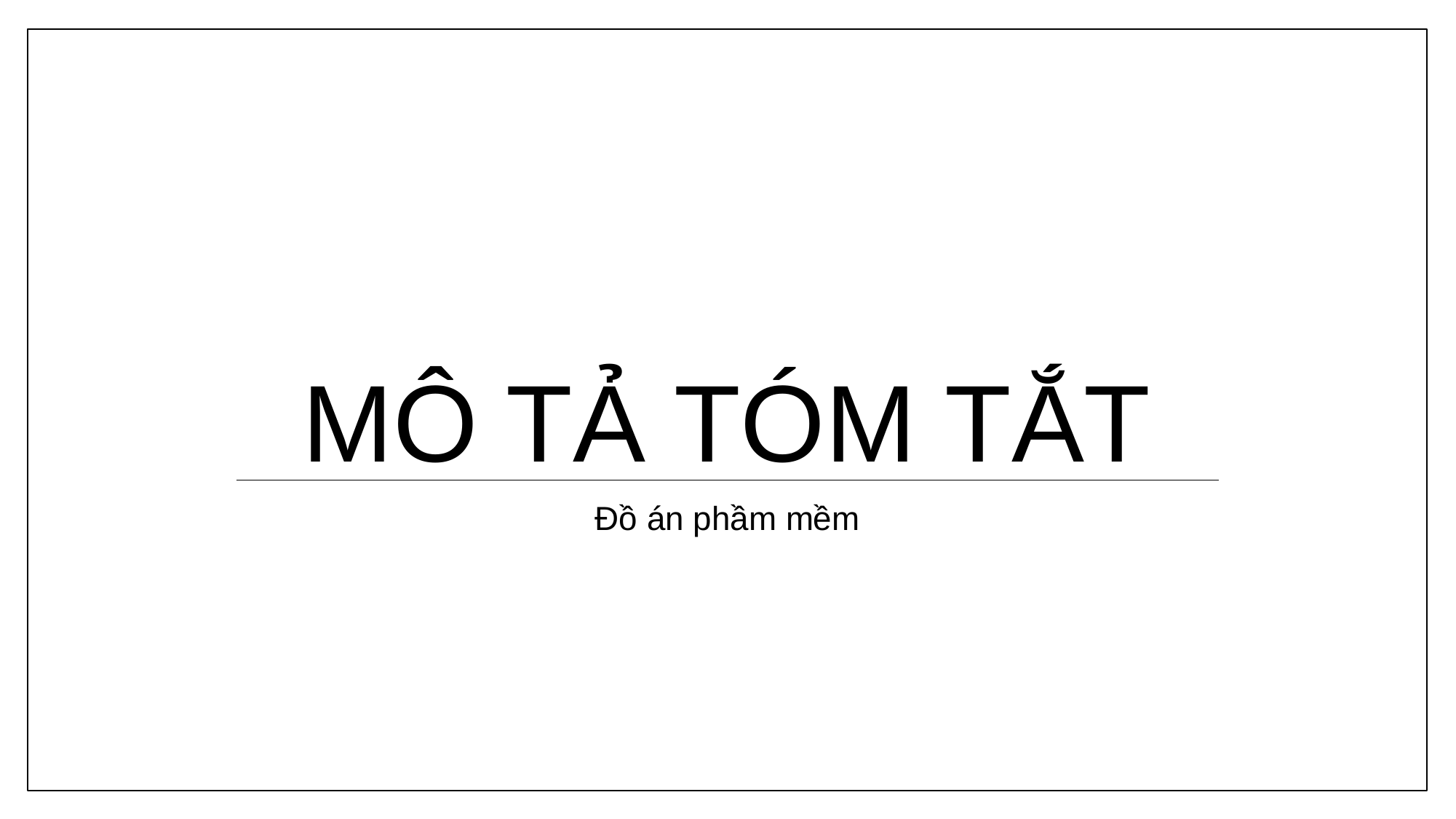

# Mô tả tóm tắt
Đồ án phầm mềm